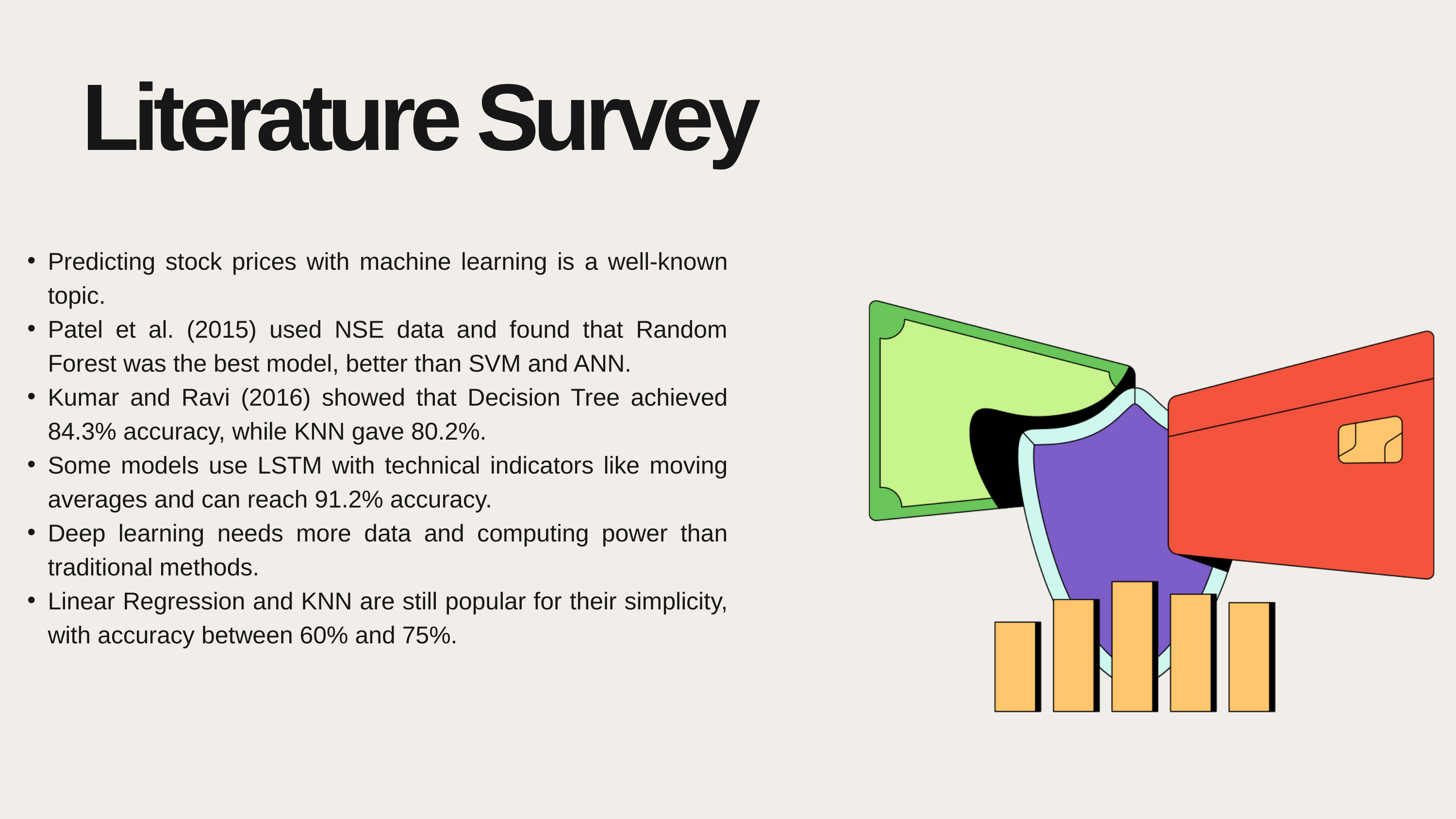

Literature Survey
Predicting stock prices with machine learning is a well-known topic.
Patel et al. (2015) used NSE data and found that Random Forest was the best model, better than SVM and ANN.
Kumar and Ravi (2016) showed that Decision Tree achieved 84.3% accuracy, while KNN gave 80.2%.
Some models use LSTM with technical indicators like moving averages and can reach 91.2% accuracy.
Deep learning needs more data and computing power than traditional methods.
Linear Regression and KNN are still popular for their simplicity, with accuracy between 60% and 75%.